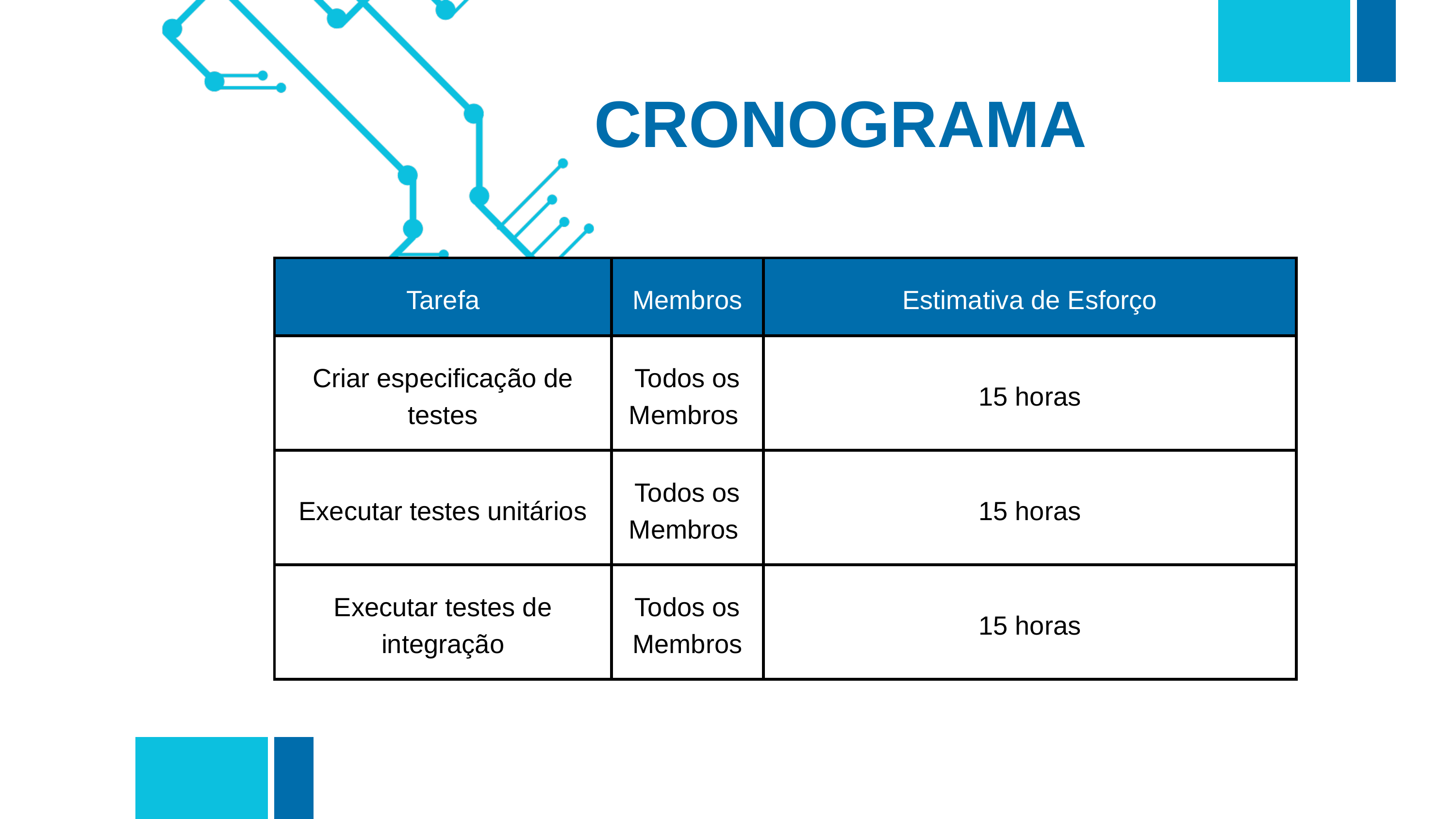

CRONOGRAMA
| Tarefa | Membros | Estimativa de Esforço |
| --- | --- | --- |
| Criar especificação de testes | Todos os Membros | 15 horas |
| Executar testes unitários | Todos os Membros | 15 horas |
| Executar testes de integração | Todos os Membros | 15 horas |